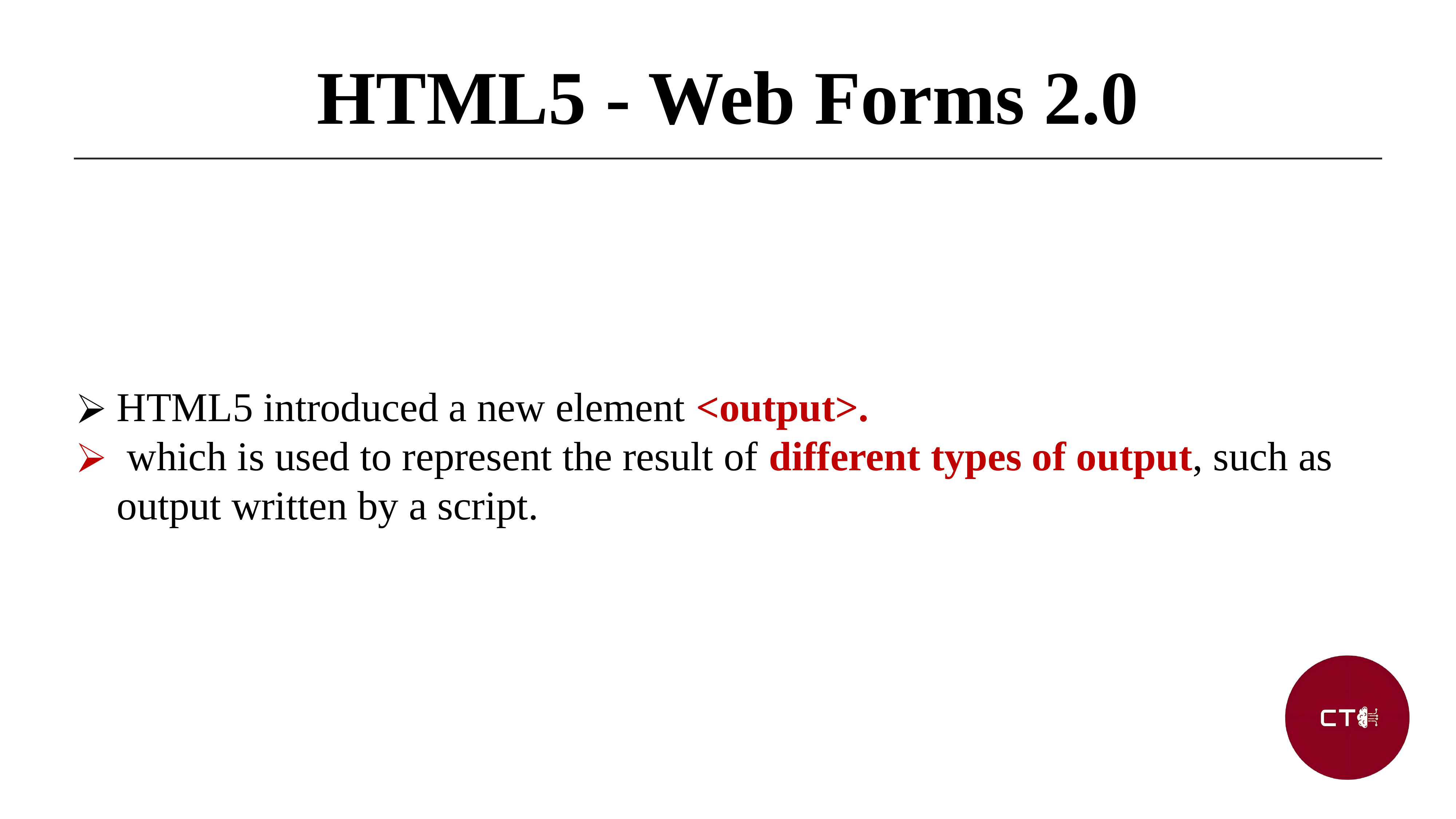

HTML5 - Web Forms 2.0
HTML5 introduced a new element <output>.
 which is used to represent the result of different types of output, such as output written by a script.